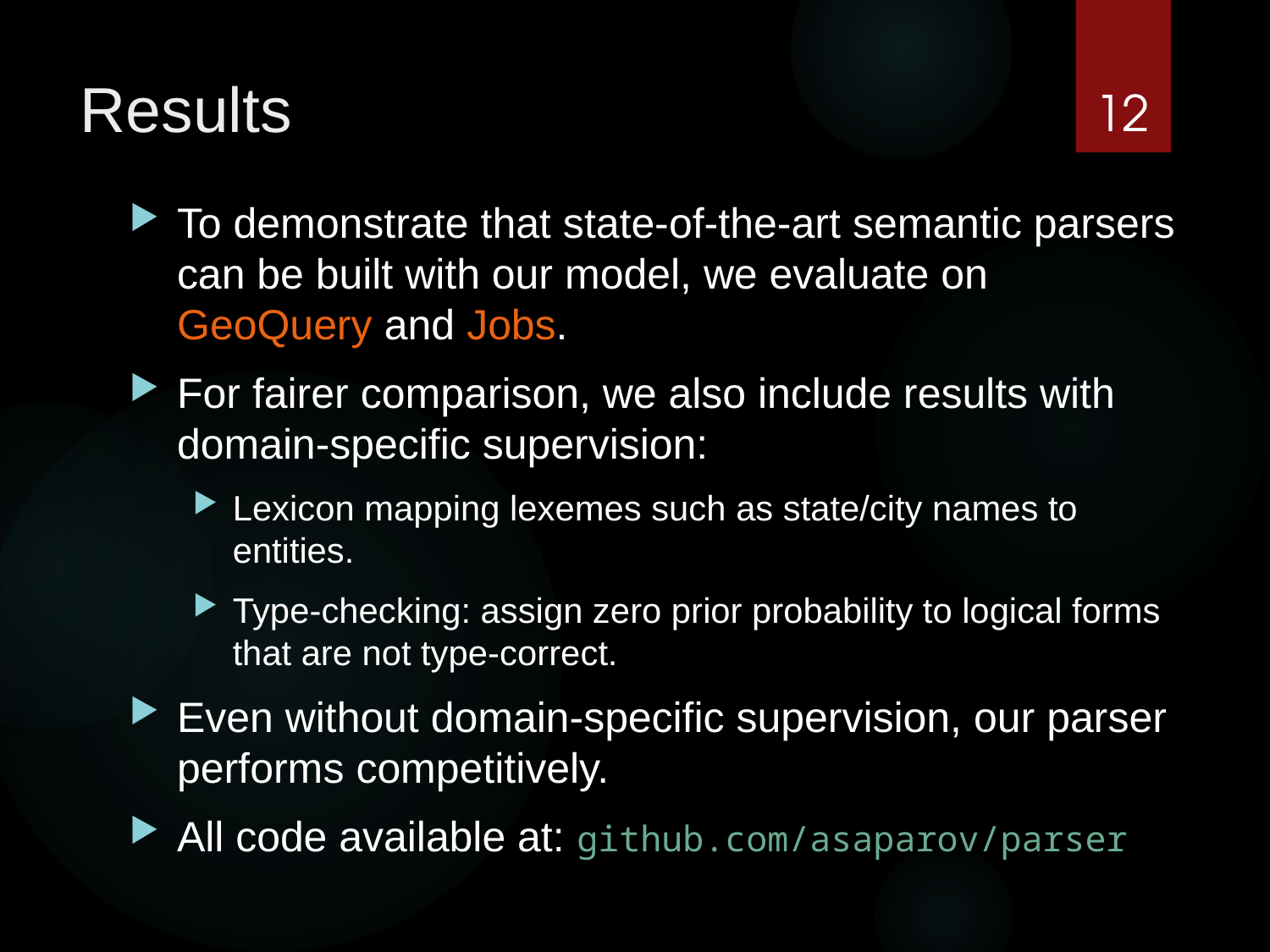

12
# Results
To demonstrate that state-of-the-art semantic parsers can be built with our model, we evaluate on GeoQuery and Jobs.
For fairer comparison, we also include results with domain-specific supervision:
Lexicon mapping lexemes such as state/city names to entities.
Type-checking: assign zero prior probability to logical forms that are not type-correct.
Even without domain-specific supervision, our parser performs competitively.
All code available at: github.com/asaparov/parser